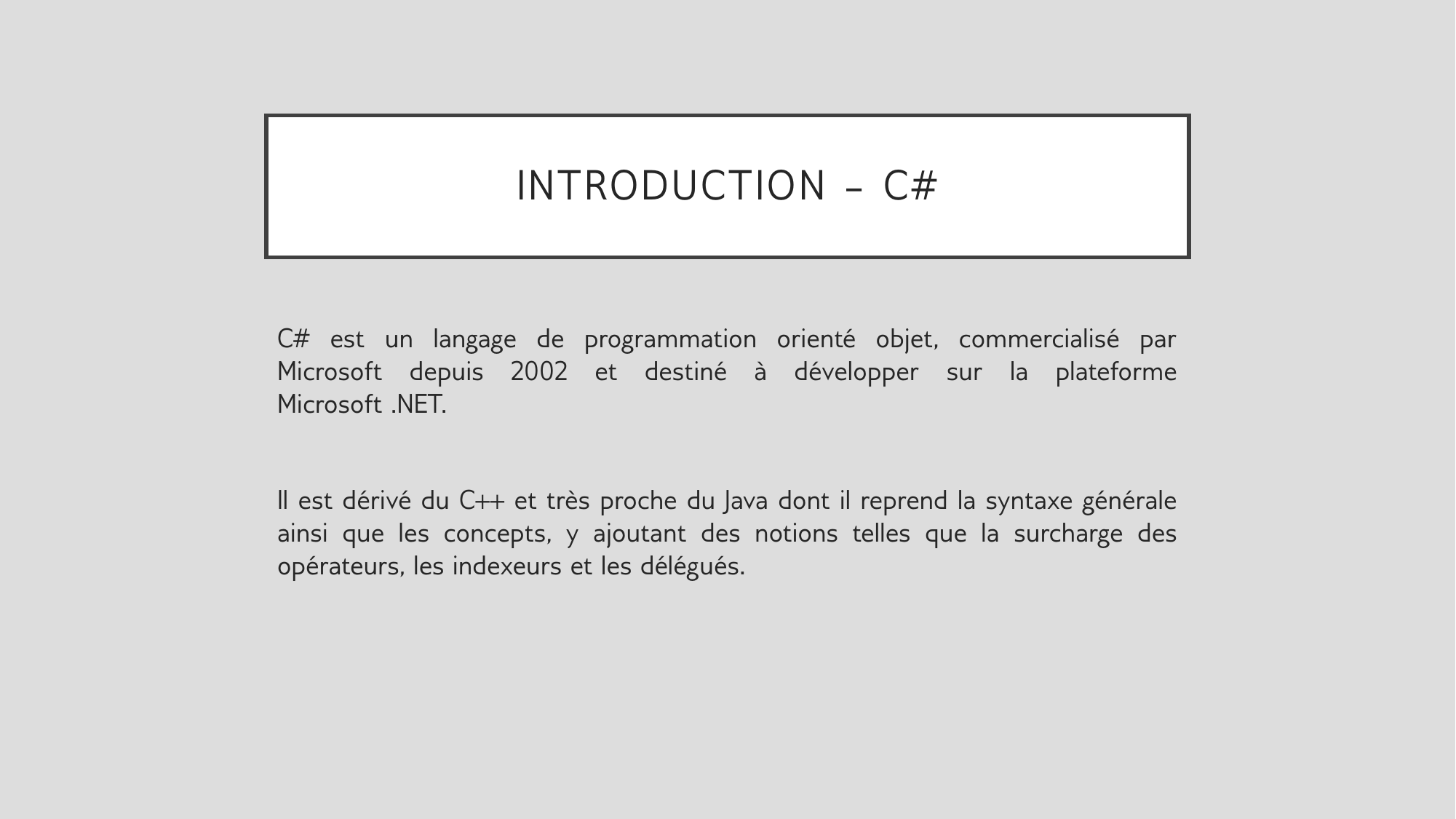

# Introduction – C#
C# est un langage de programmation orienté objet, commercialisé par Microsoft depuis 2002 et destiné à développer sur la plateforme Microsoft .NET.

Il est dérivé du C++ et très proche du Java dont il reprend la syntaxe générale ainsi que les concepts, y ajoutant des notions telles que la surcharge des opérateurs, les indexeurs et les délégués.